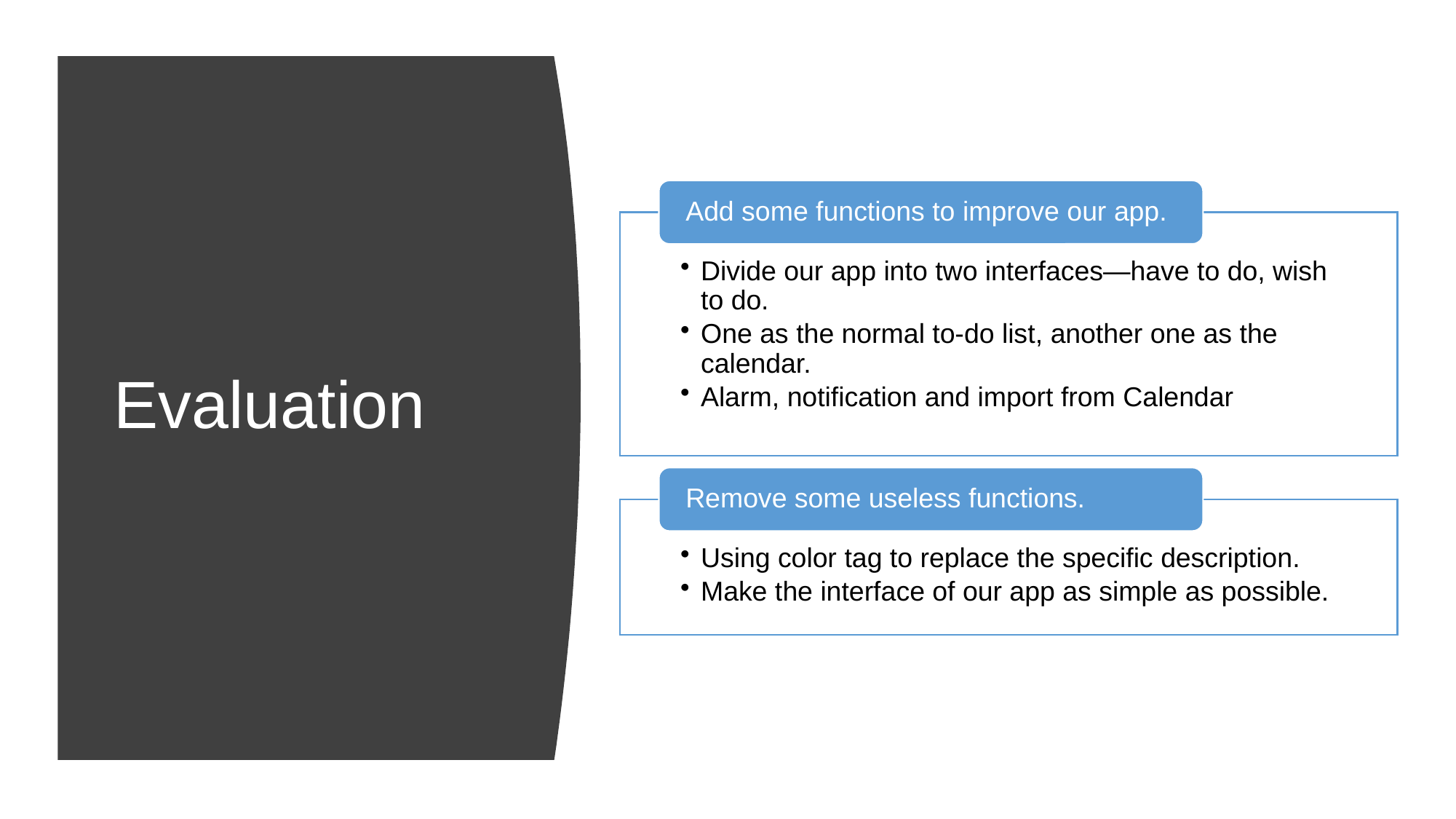

Divide our app into two interfaces—have to do, wish to do.
One as the normal to-do list, another one as the calendar.
Alarm, notification and import from Calendar
Add some functions to improve our app.
Using color tag to replace the specific description.
Make the interface of our app as simple as possible.
Remove some useless functions.

# Evaluation